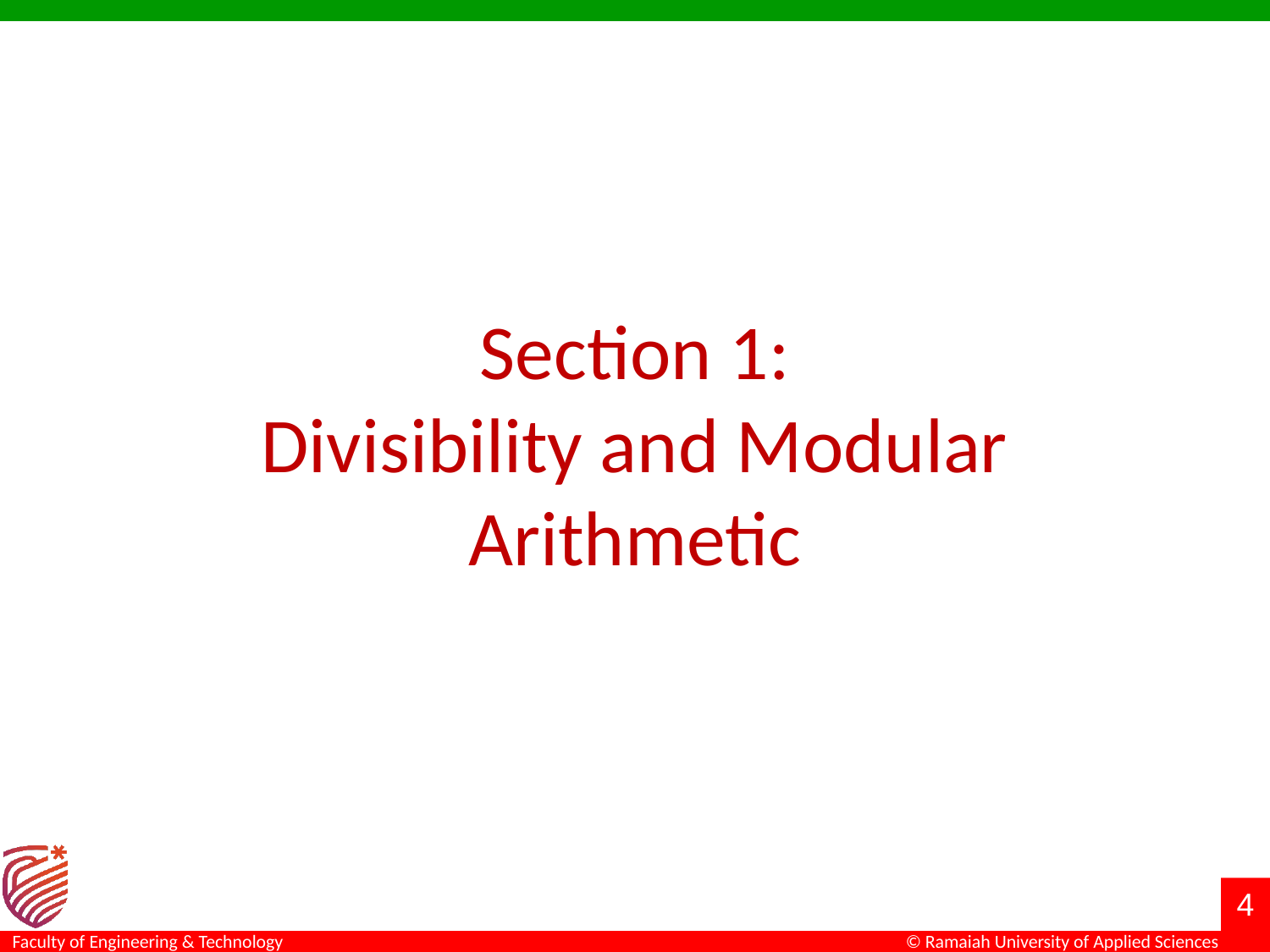

# Section 1: Divisibility and Modular Arithmetic